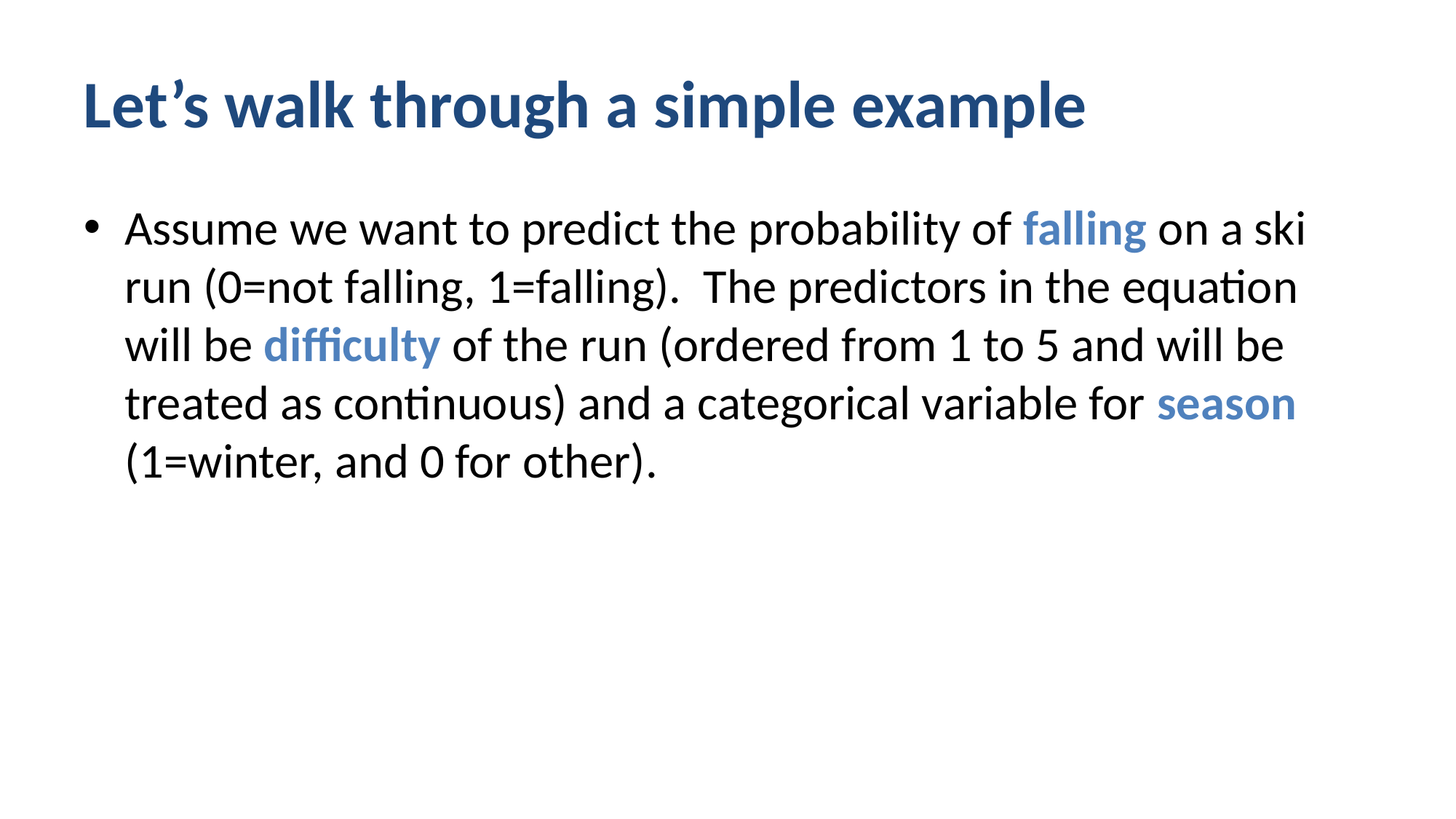

# Let’s walk through a simple example
Assume we want to predict the probability of falling on a ski run (0=not falling, 1=falling).  The predictors in the equation will be difficulty of the run (ordered from 1 to 5 and will be treated as continuous) and a categorical variable for season (1=winter, and 0 for other).